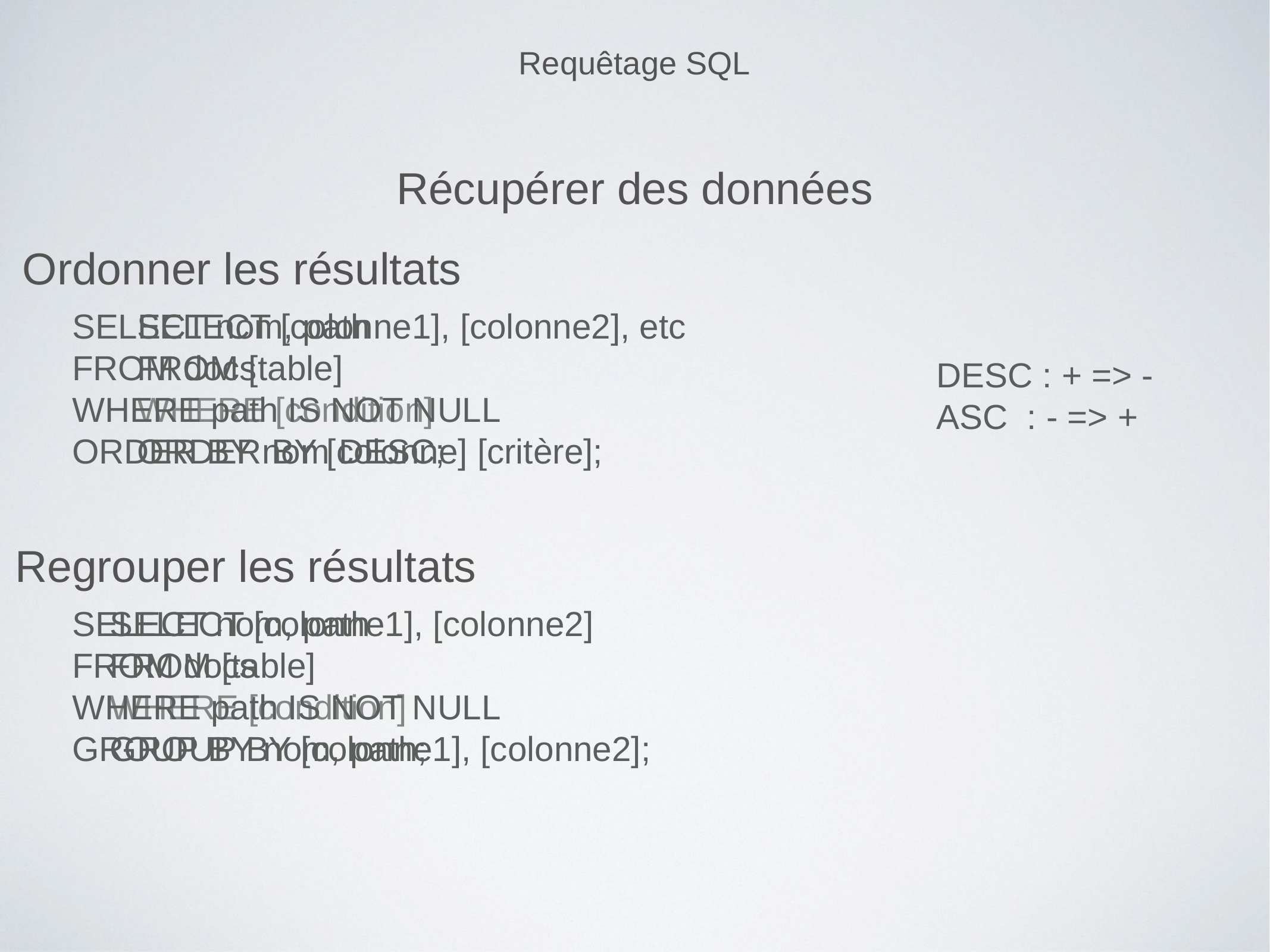

Requêtage SQL
Récupérer des données
Ordonner les résultats
SELECT [colonne1], [colonne2], etc
FROM [table]
WHERE [condition]
ORDER BY [colonne] [critère];
SELECT nom, path
FROM docs
WHERE path IS NOT NULL
ORDER BY nom DESC;
DESC : + => -
ASC  : - => +
Regrouper les résultats
SELECT [colonne1], [colonne2]
FROM [table]
WHERE [condition]
GROUP BY [colonne1], [colonne2];
SELECT nom, path
FROM docs
WHERE path IS NOT NULL
GROUP BY nom, path;